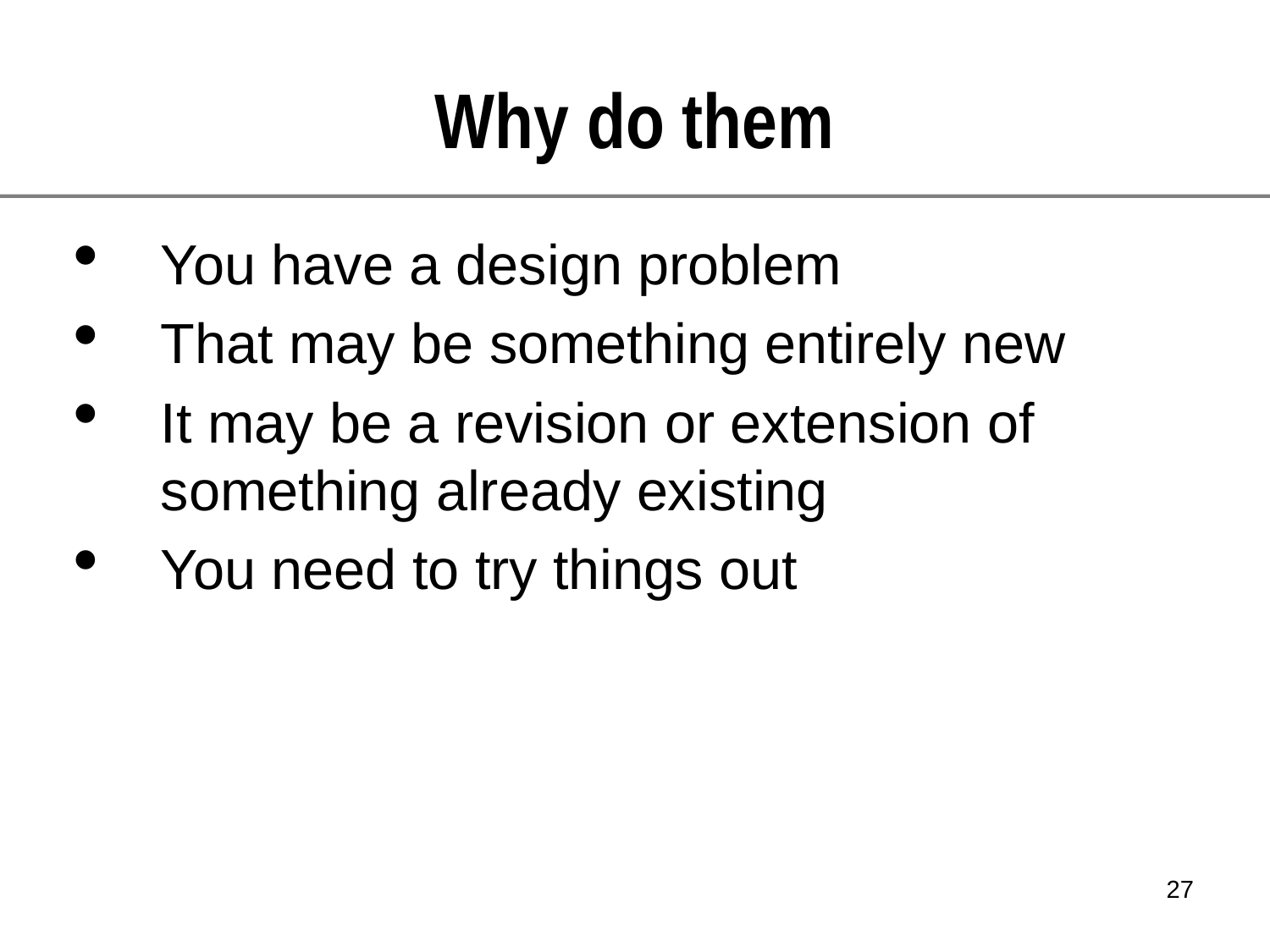

Why do them

You have a design problem
That may be something entirely new
It may be a revision or extension of something already existing
You need to try things out

27